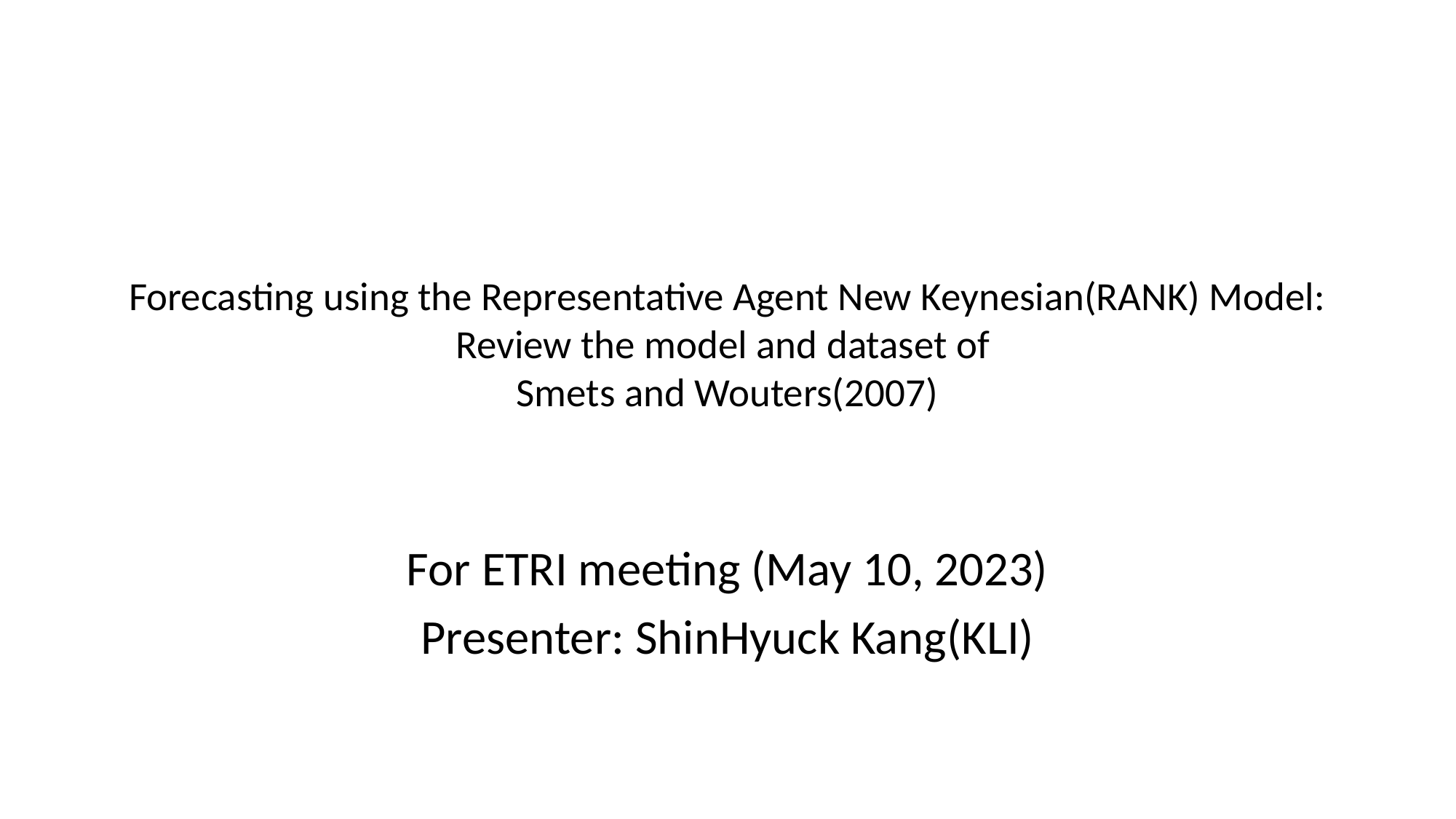

# Forecasting using the Representative Agent New Keynesian(RANK) Model: Review the model and dataset of Smets and Wouters(2007)

For ETRI meeting (May 10, 2023)
Presenter: ShinHyuck Kang(KLI)